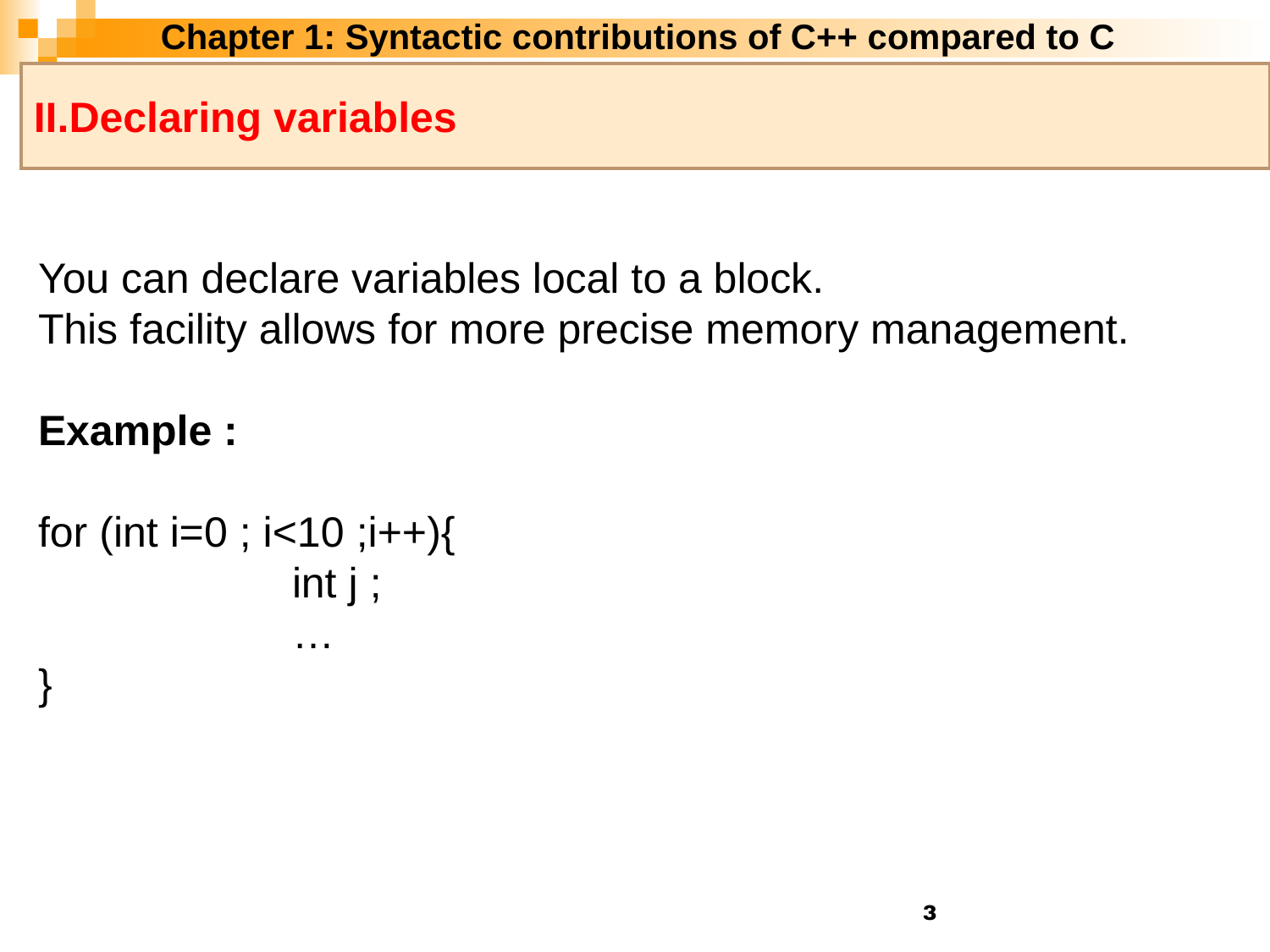

Chapter 1: Syntactic contributions of C++ compared to C
II.Declaring variables
You can declare variables local to a block.
This facility allows for more precise memory management.

Example :

for (int i=0 ; i<10 ;i++){
		int j ;
		…
}

3